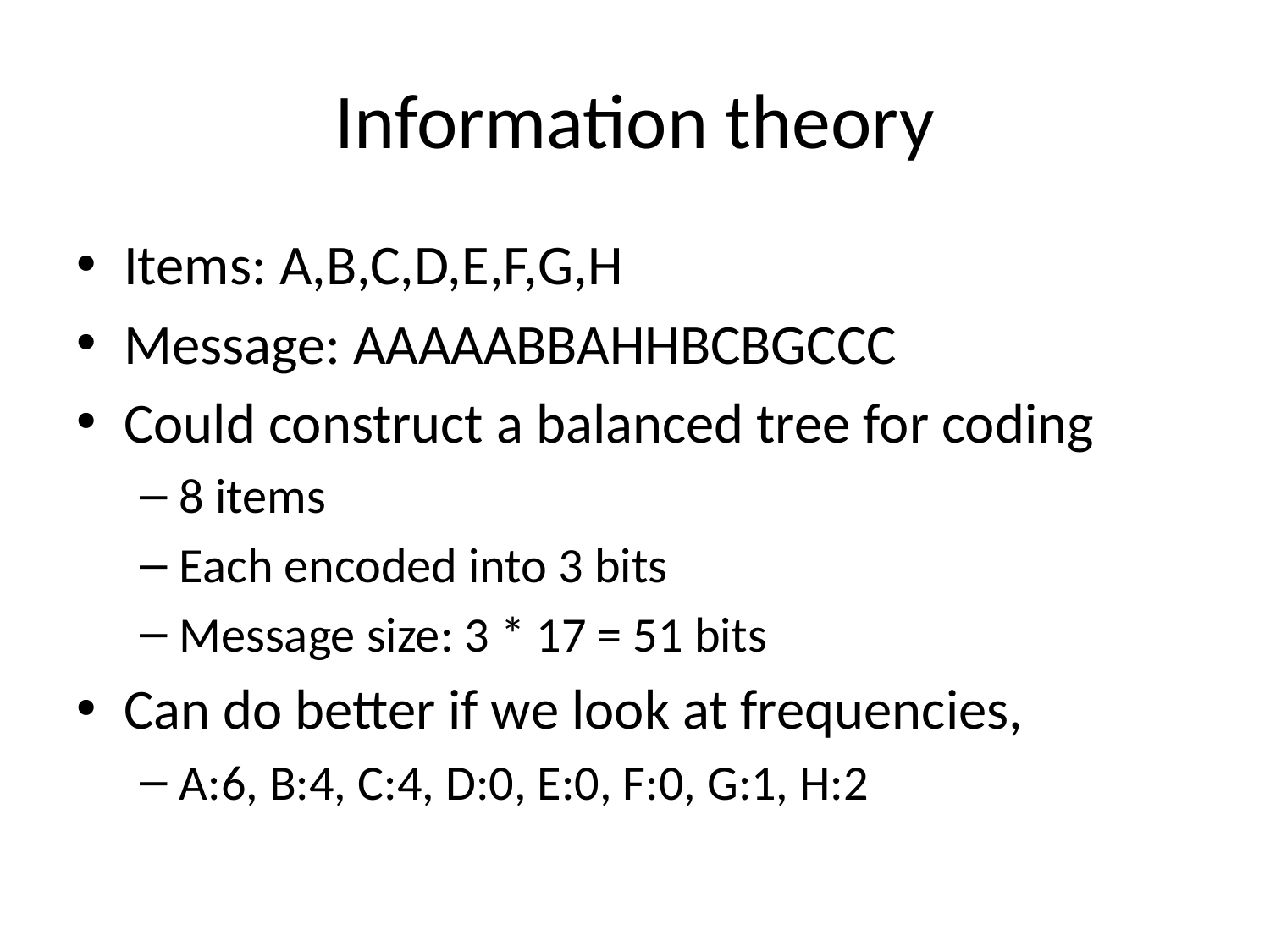

# Information theory
Items: A,B,C,D,E,F,G,H
Message: AAAAABBAHHBCBGCCC
Could construct a balanced tree for coding
8 items
Each encoded into 3 bits
Message size: 3 * 17 = 51 bits
Can do better if we look at frequencies,
A:6, B:4, C:4, D:0, E:0, F:0, G:1, H:2